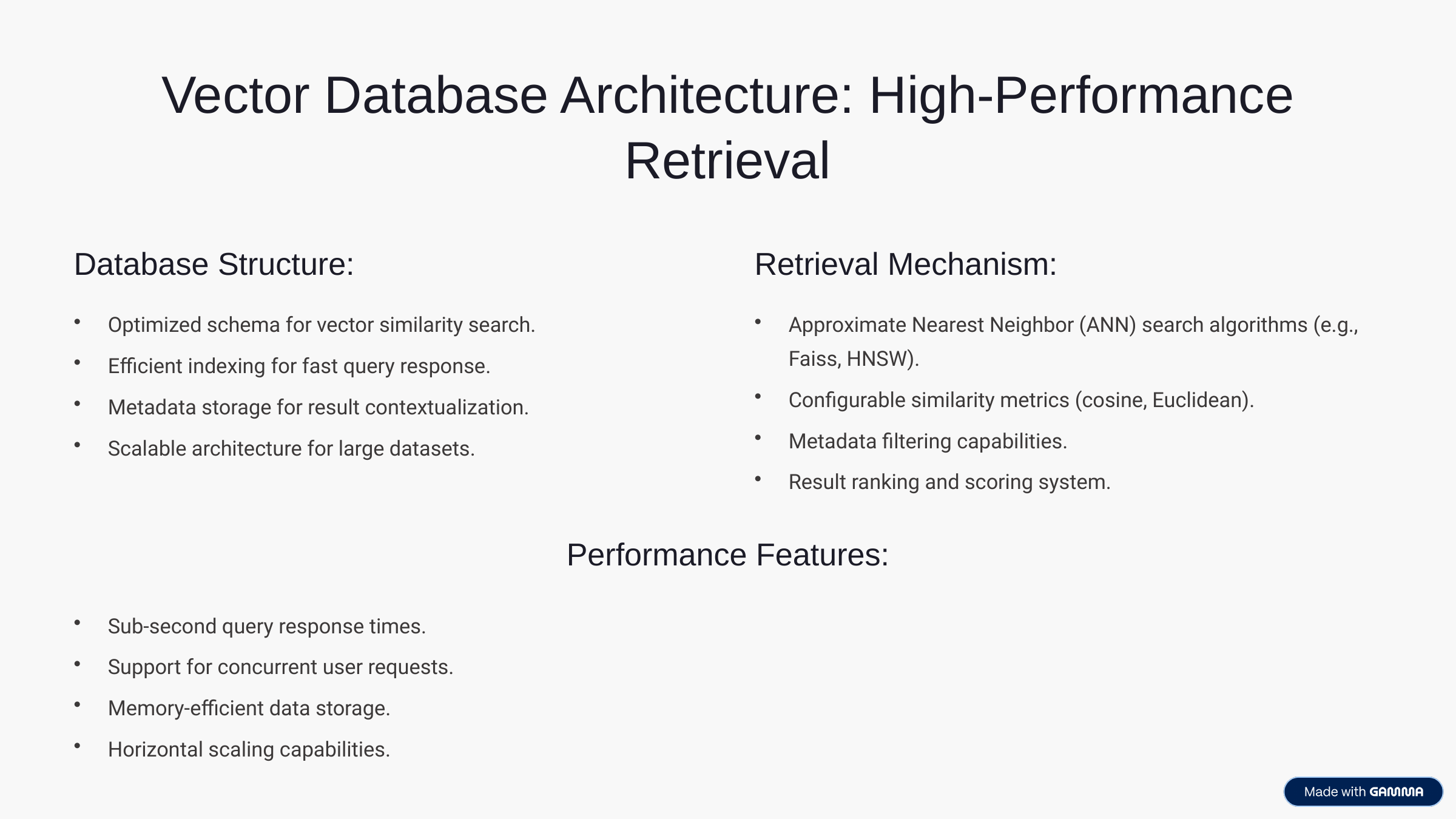

Vector Database Architecture: High-Performance Retrieval
Database Structure:
Retrieval Mechanism:
Optimized schema for vector similarity search.
Approximate Nearest Neighbor (ANN) search algorithms (e.g., Faiss, HNSW).
Efficient indexing for fast query response.
Configurable similarity metrics (cosine, Euclidean).
Metadata storage for result contextualization.
Metadata filtering capabilities.
Scalable architecture for large datasets.
Result ranking and scoring system.
Performance Features:
Sub-second query response times.
Support for concurrent user requests.
Memory-efficient data storage.
Horizontal scaling capabilities.